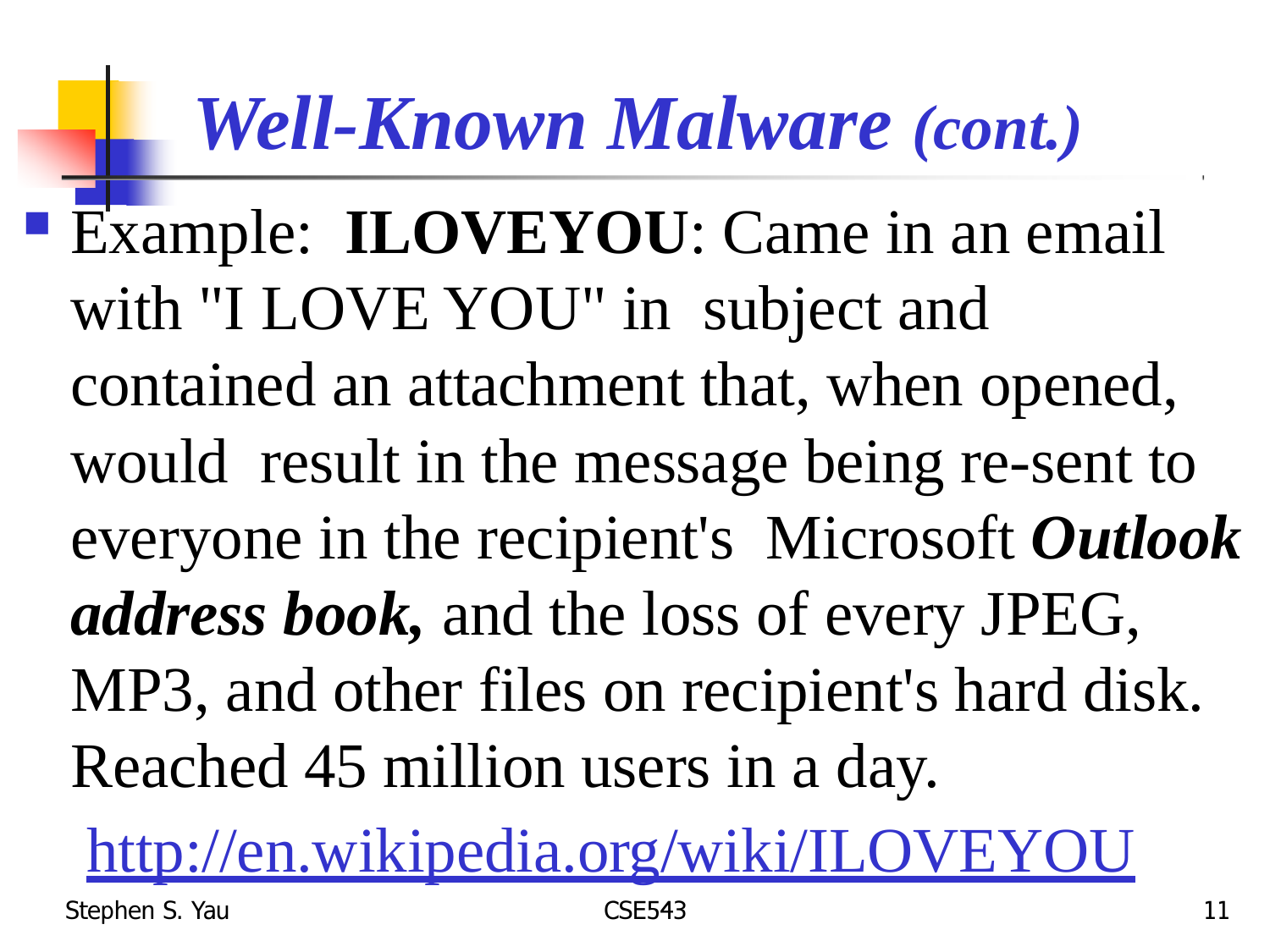

# Well-Known Malware (cont.)
Example:  ILOVEYOU: Came in an email with "I LOVE YOU" in  subject and contained an attachment that, when opened, would  result in the message being re-sent to everyone in the recipient's  Microsoft Outlook address book, and the loss of every JPEG,  MP3, and other files on recipient's hard disk. Reached 45 million users in a day.
http://en.wikipedia.org/wiki/ILOVEYOU
Stephen S. Yau
CSE543
11